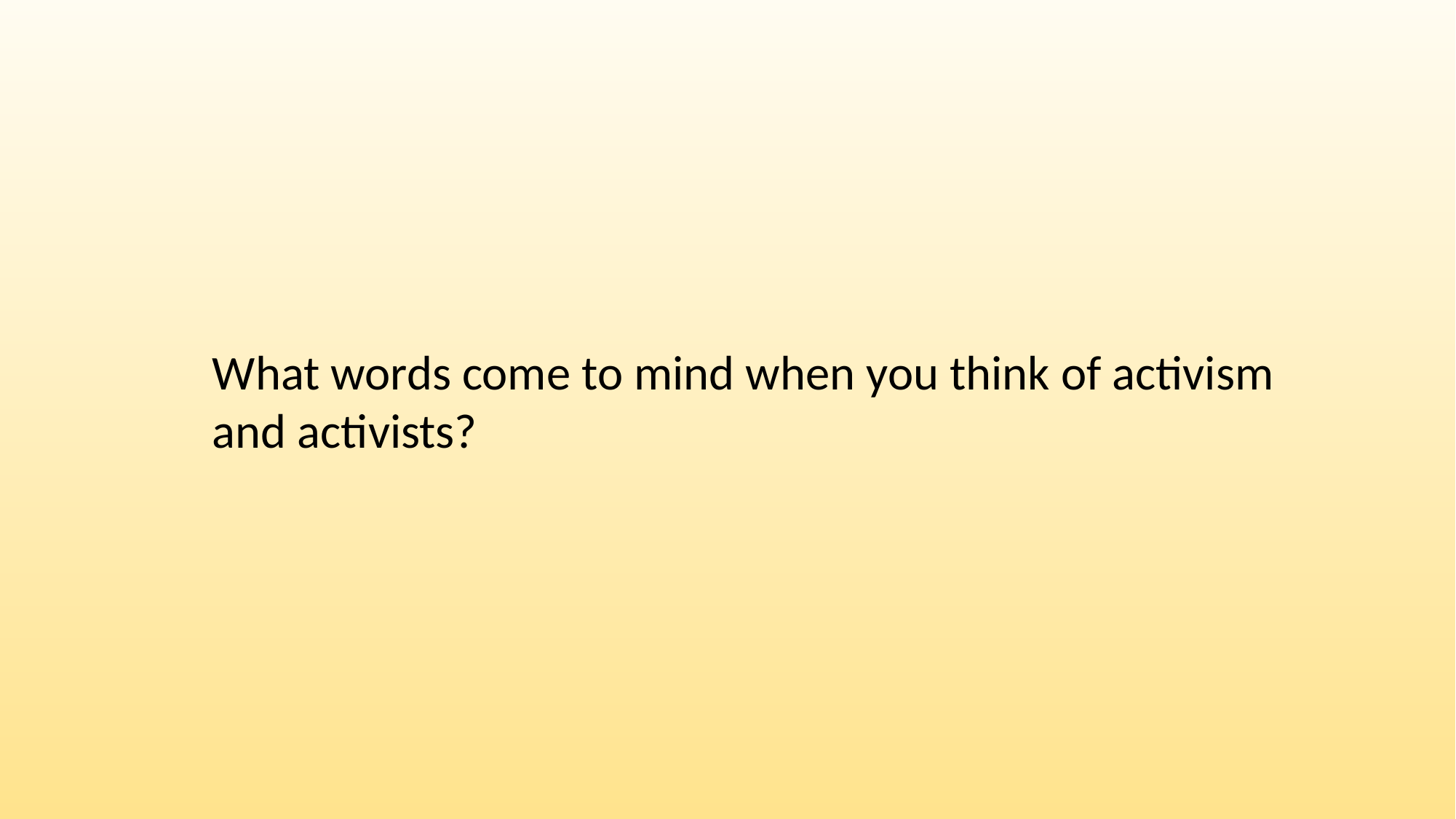

What words come to mind when you think of activism
and activists?